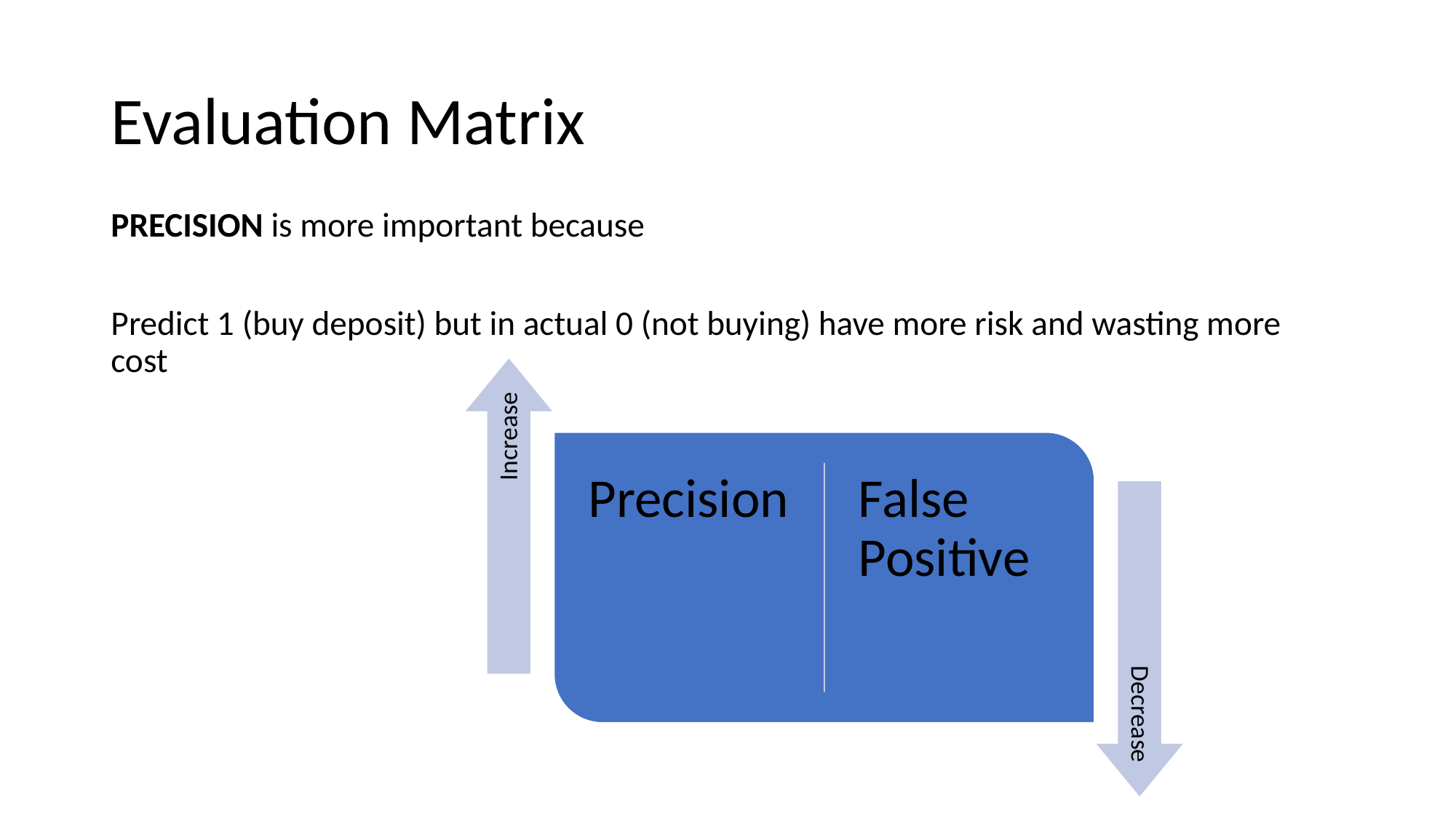

# Evaluation Matrix
PRECISION is more important because

Predict 1 (buy deposit) but in actual 0 (not buying) have more risk and wasting more cost

Precision
False Positive
Increase
Decrease